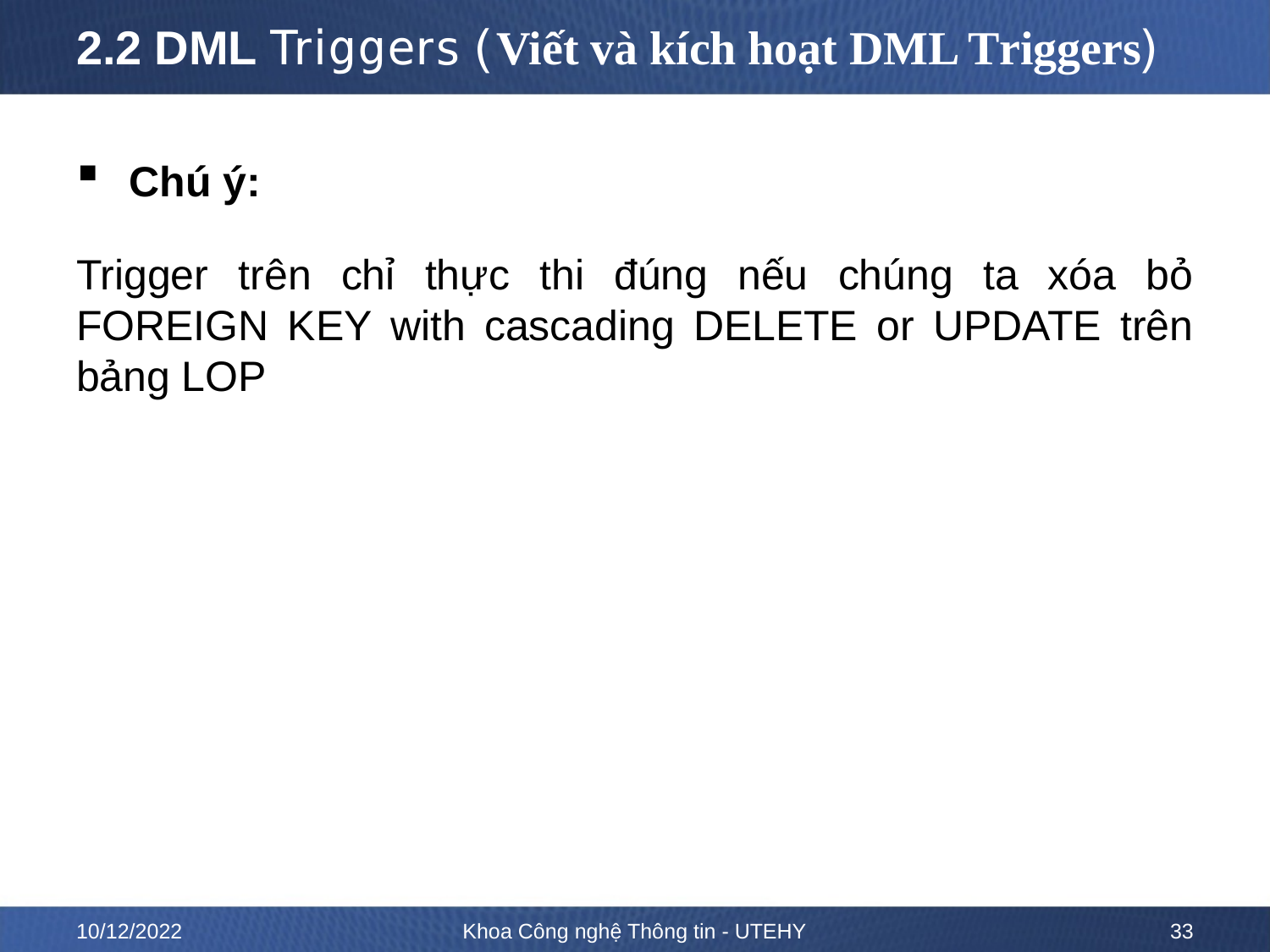

# 2.2 DML Triggers (Viết và kích hoạt DML Triggers)
Chú ý:
Trigger trên chỉ thực thi đúng nếu chúng ta xóa bỏ FOREIGN KEY with cascading DELETE or UPDATE trên bảng LOP

10/12/2022
Khoa Công nghệ Thông tin - UTEHY
33